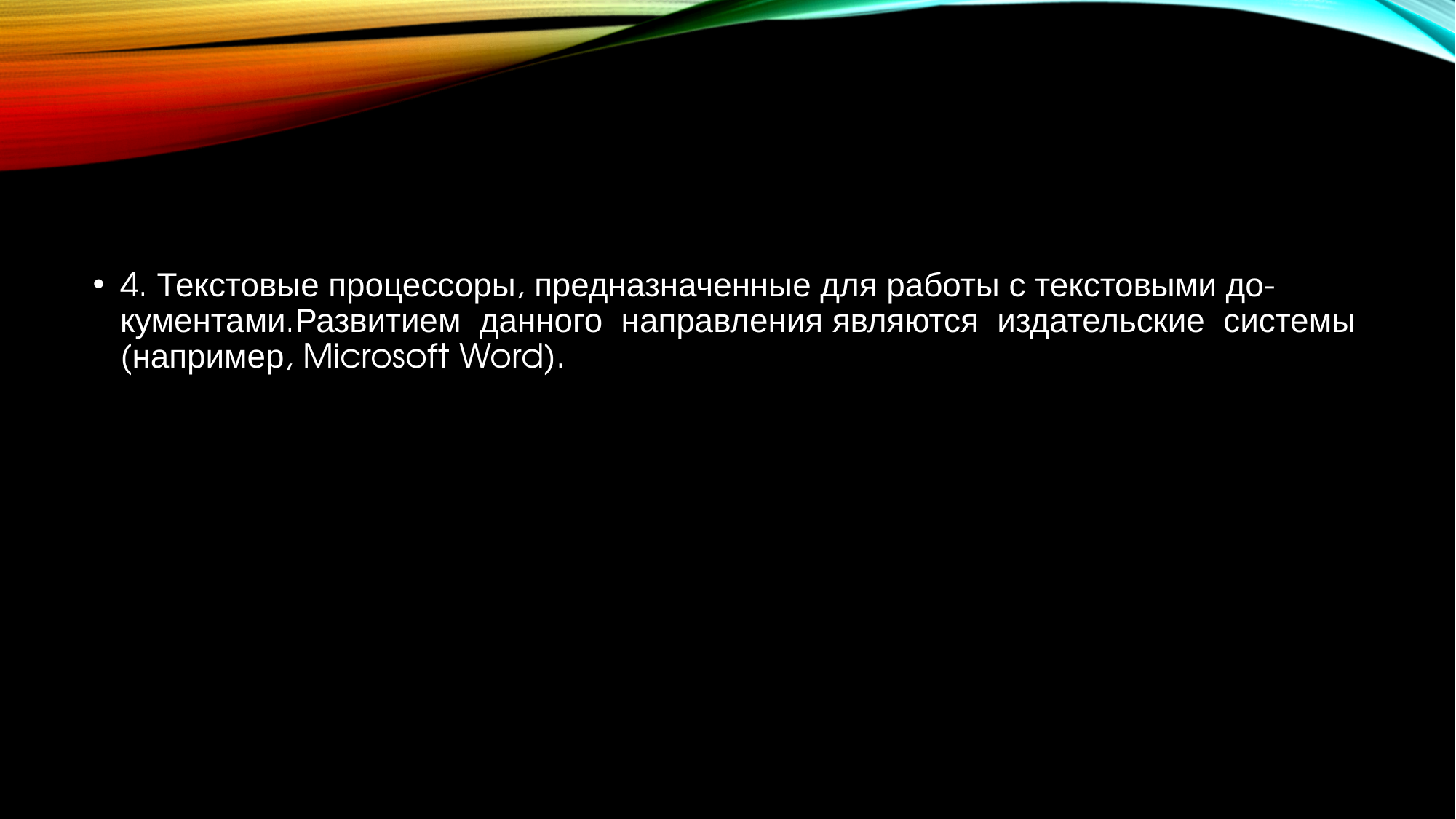

#
4. Текстовые процессоры, предназначенные для работы с текстовыми до-кументами.Развитием  данного  направления являются  издательские  системы (например, Microsoft Word).